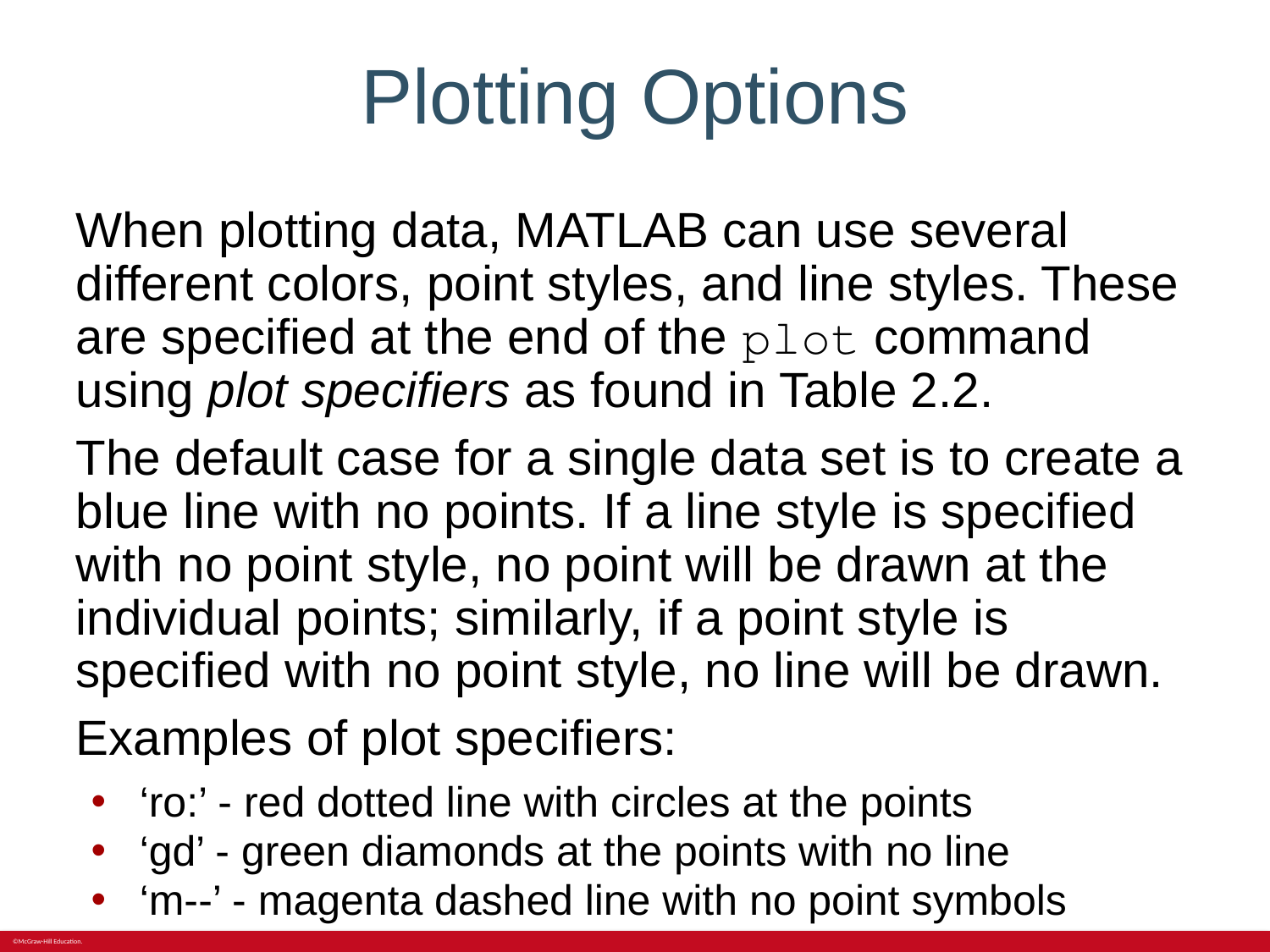

# Plotting Options
When plotting data, MATLAB can use several different colors, point styles, and line styles. These are specified at the end of the plot command using plot specifiers as found in Table 2.2.
The default case for a single data set is to create a blue line with no points. If a line style is specified with no point style, no point will be drawn at the individual points; similarly, if a point style is specified with no point style, no line will be drawn.
Examples of plot specifiers:
‘ro:’ - red dotted line with circles at the points
‘gd’ - green diamonds at the points with no line
‘m--’ - magenta dashed line with no point symbols